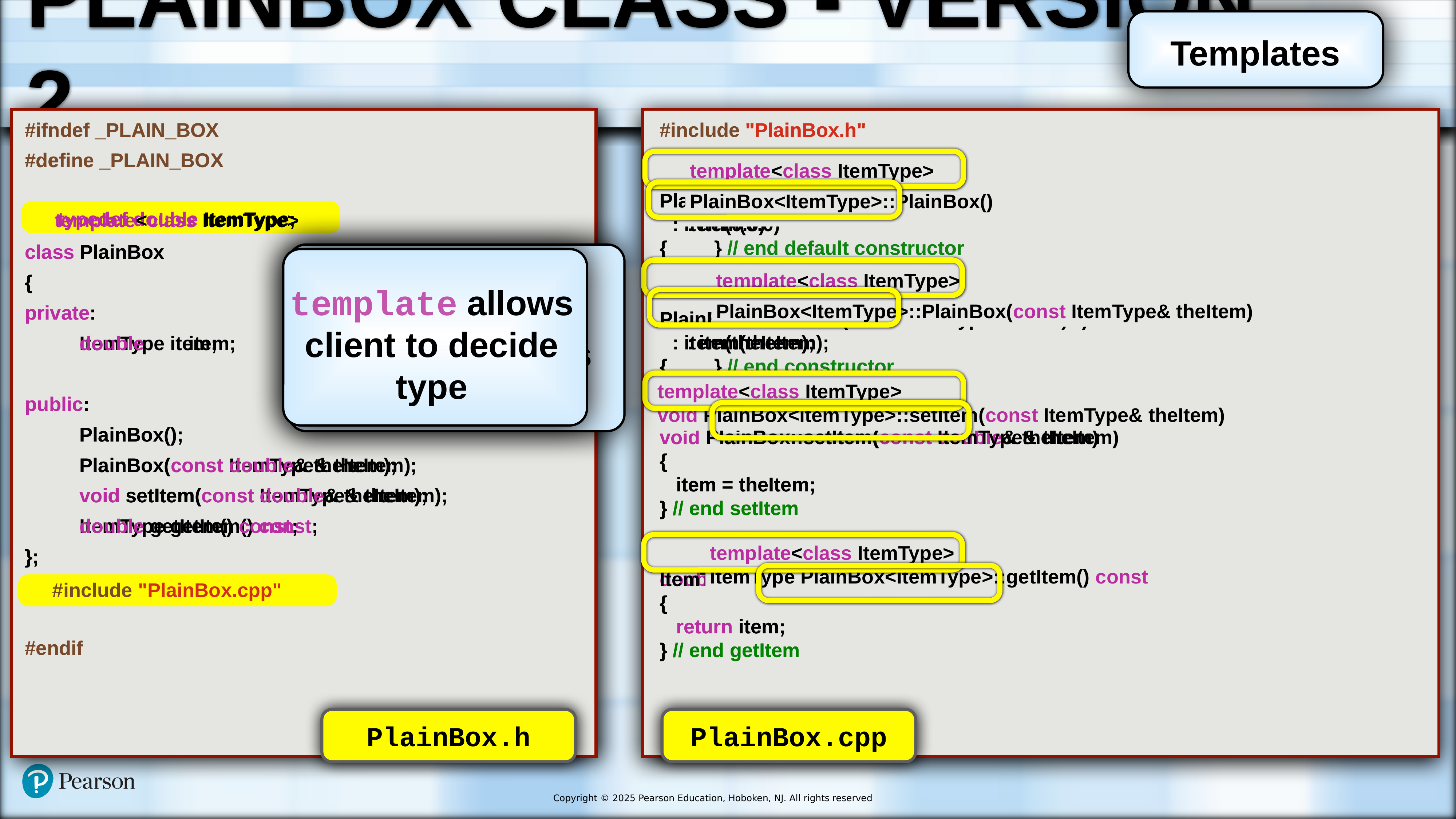

# PlainBox Class - Version 2

Templates

#ifndef _PLAIN_BOX
#define _PLAIN_BOX

class PlainBox
{
private:
	ItemType item;

public:
	PlainBox();
	PlainBox(const ItemType& theItem);
	void setItem(const ItemType& theItem);
	ItemType getItem() const;
};

#endif
#ifndef _PLAIN_BOX
#define _PLAIN_BOX

class PlainBox
{
private:
	double	item;

public:
	PlainBox();
	PlainBox(const double& theItem);
	void setItem(const double& theItem);
	double getItem() const;
};

#endif
#include "PlainBox.h"

PlainBox::PlainBox()
: item(0.0)
{	} // end default constructor

PlainBox::PlainBox(const double& theItem)
: item(theItem);
{	} // end constructor

void PlainBox::setItem(const double& theItem)
{
   item = theItem;
} // end setItem

double PlainBox::getItem() const
{
   return item;
} // end getItem
#include "PlainBox.h"

PlainBox::PlainBox()
   : item(0.0)
{	} // end default constructor

PlainBox::PlainBox(const ItemType& theItem)
   : item(theItem);
{	} // end constructor

void PlainBox::setItem(const ItemType& theItem)
{
   item = theItem;
} // end setItem

ItemType PlainBox::getItem() const
{
   return item;
} // end getItem

template<class ItemType>
PlainBox<ItemType>::PlainBox()

typedef double ItemType;
template<class ItemType>

typedef gives flexible typing decided by class implementer

template allows client to decide type

template<class ItemType>
PlainBox<ItemType>::PlainBox(const ItemType& theItem)

template<class ItemType>
void PlainBox<itemType>::setItem(const ItemType& theItem)

template<class ItemType>
ItemType PlainBox<ItemType>::getItem() const

#include "PlainBox.cpp"

PlainBox.h
PlainBox.cpp